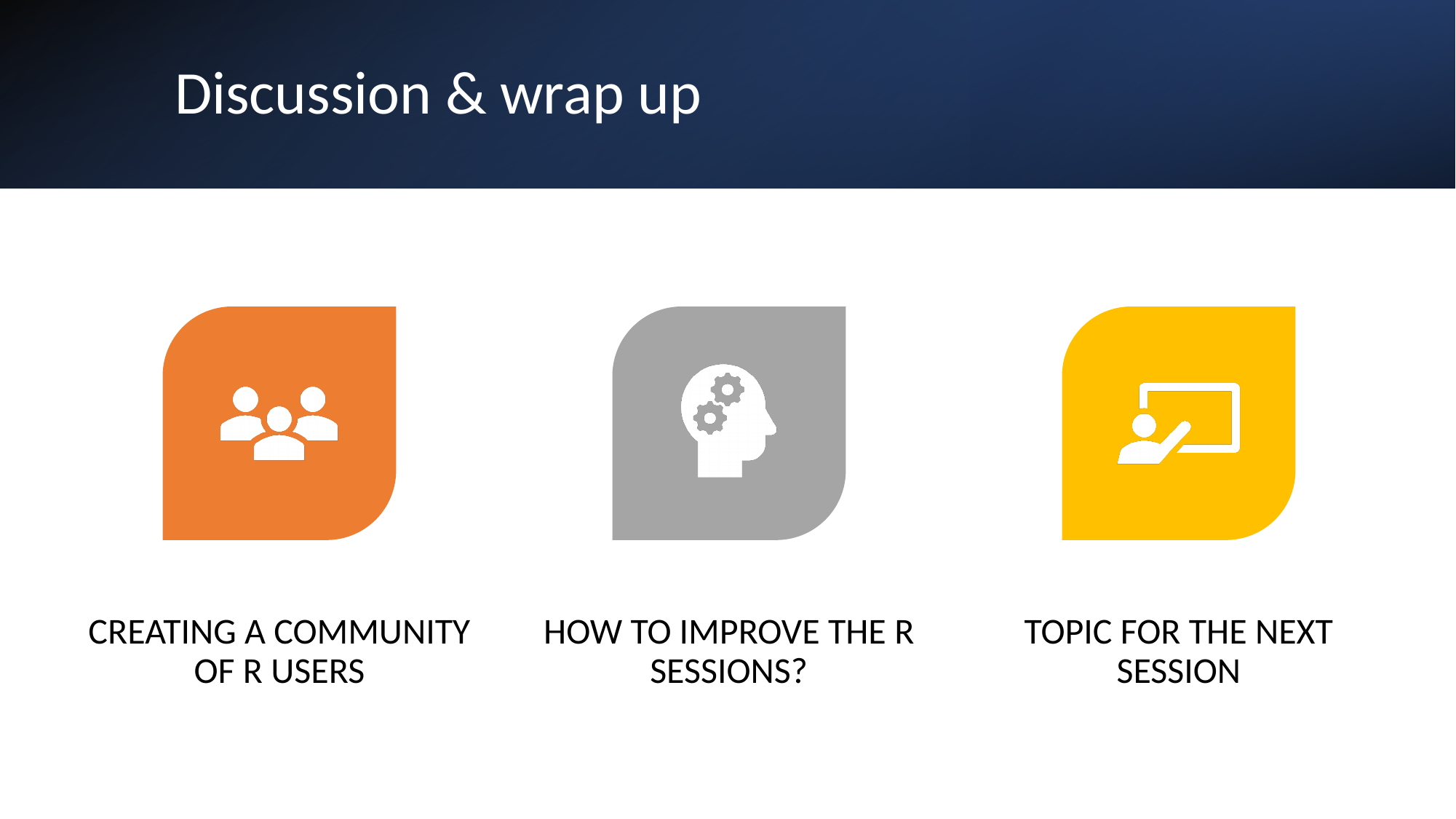

Discussion & wrap up
Creating a community of R users
How to improve the R sessions?
Topic for the next session